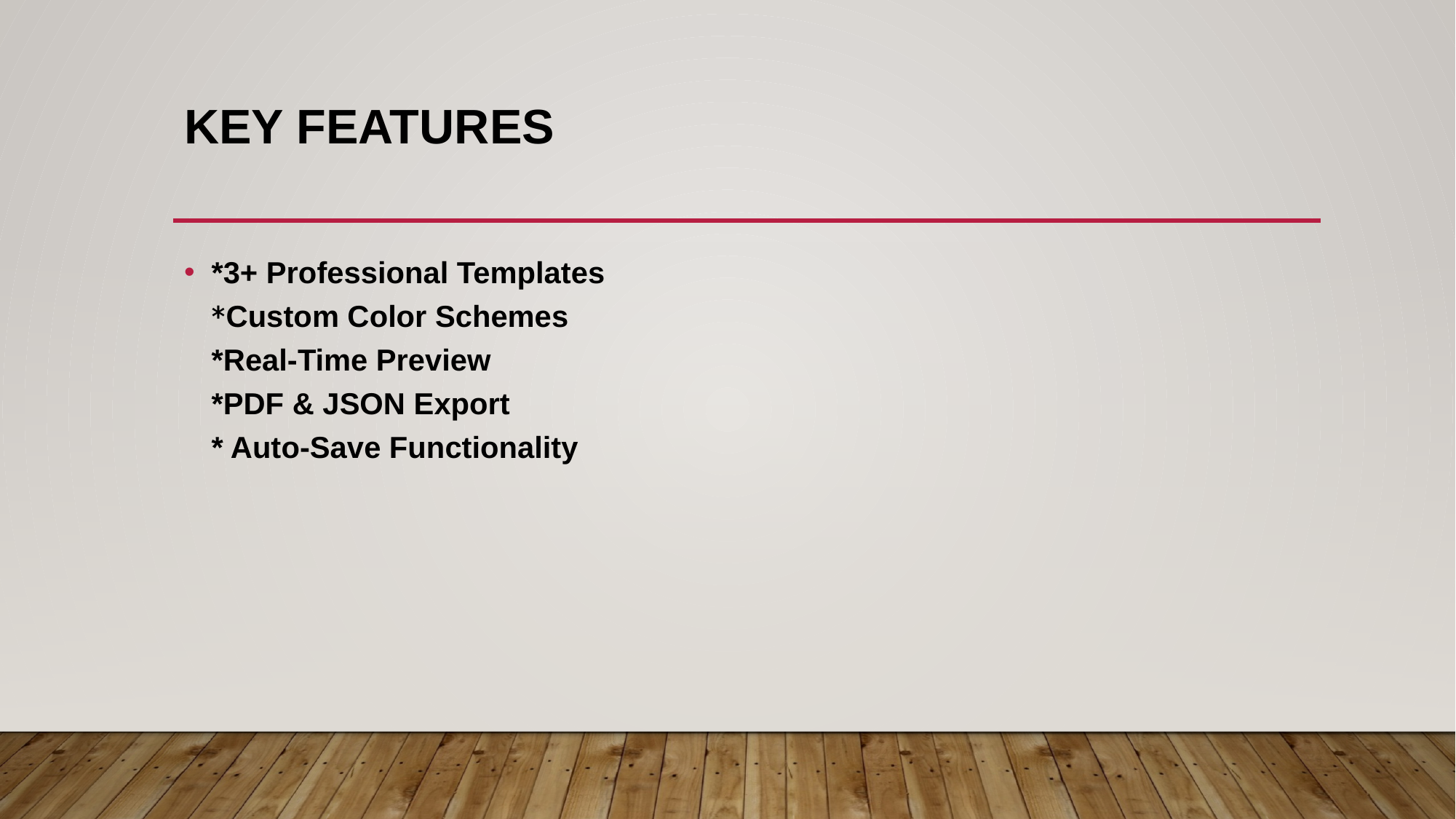

# Key Features
*3+ Professional Templates
*Custom Color Schemes
*Real-Time Preview
*PDF & JSON Export
* Auto-Save Functionality